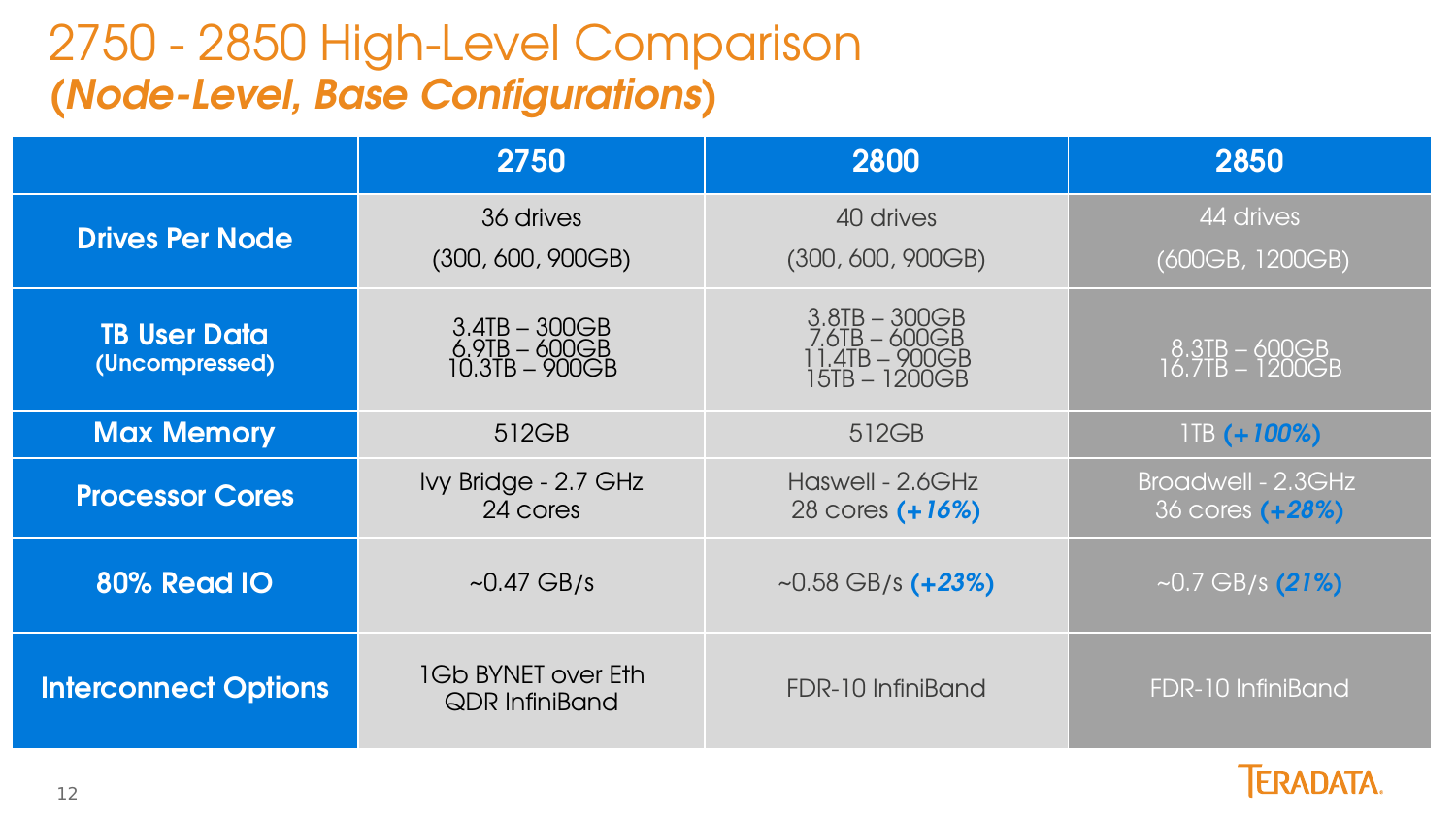

# 2750 - 2850 High-Level Comparison (Node-Level, Base Configurations)
|  | 2750 | 2800 | 2850 |
| --- | --- | --- | --- |
| Drives Per Node | 36 drives (300, 600, 900GB) | 40 drives (300, 600, 900GB) | 44 drives (600GB, 1200GB) |
| TB User Data (Uncompressed) | 3.4TB – 300GB 6.9TB – 600GB 10.3TB – 900GB | 3.8TB – 300GB 7.6TB – 600GB 11.4TB – 900GB 15TB – 1200GB | 8.3TB – 600GB 16.7TB – 1200GB |
| Max Memory | 512GB | 512GB | 1TB (+100%) |
| Processor Cores | Ivy Bridge - 2.7 GHz 24 cores | Haswell - 2.6GHz 28 cores (+16%) | Broadwell - 2.3GHz 36 cores (+28%) |
| 80% Read IO | ~0.47 GB/s | ~0.58 GB/s (+23%) | ~0.7 GB/s (21%) |
| Interconnect Options | 1Gb BYNET over Eth QDR InfiniBand | FDR-10 InfiniBand | FDR-10 InfiniBand |